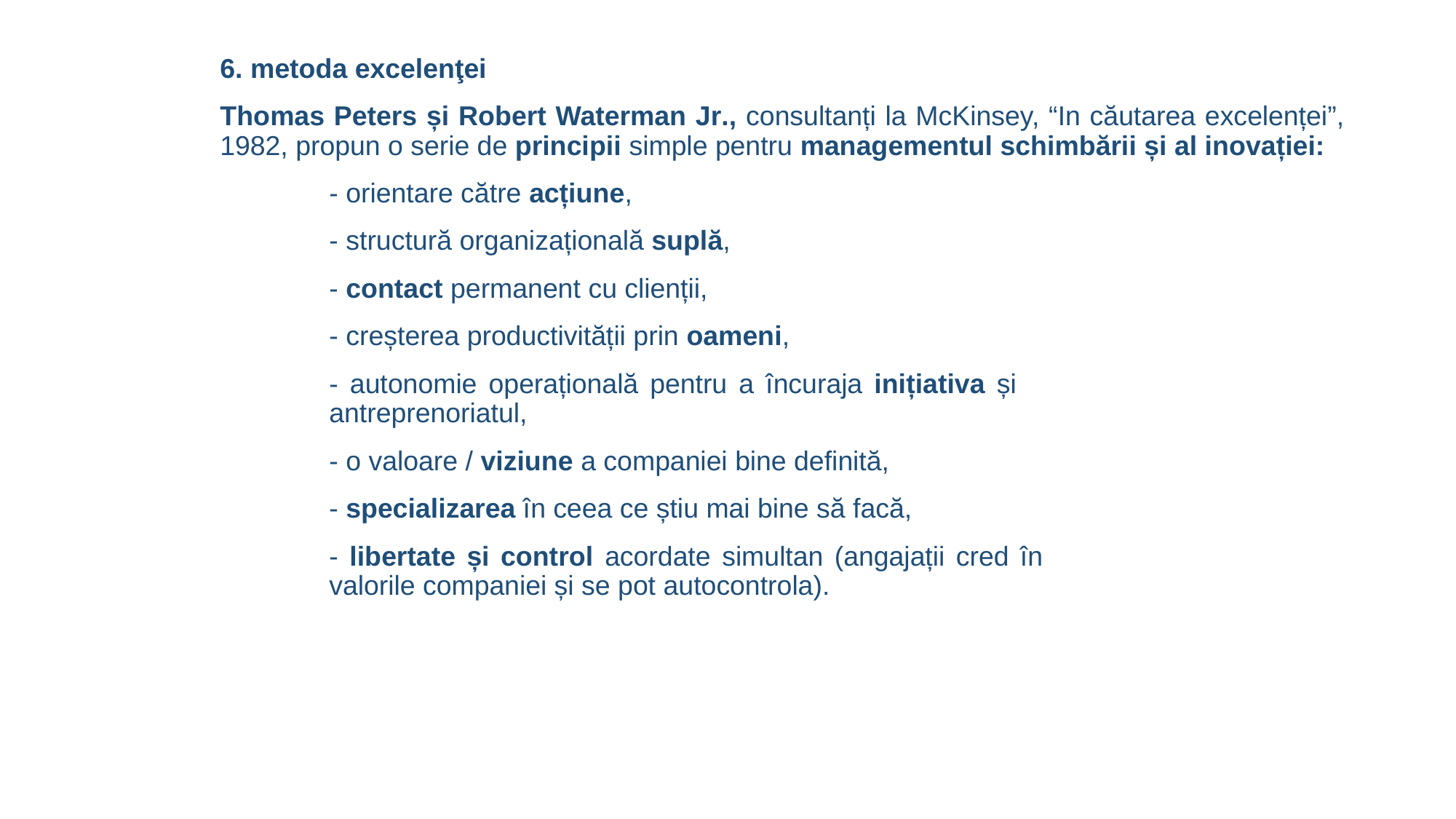

6. metoda excelenţei
	Thomas Peters și Robert Waterman Jr., consultanți la McKinsey, “In căutarea excelenței”, 	1982, propun o serie de principii simple pentru managementul schimbării și al inovației:
		- orientare către acțiune,
		- structură organizațională suplă,
		- contact permanent cu clienții,
		- creșterea productivității prin oameni,
		- autonomie operațională pentru a încuraja inițiativa și 					antreprenoriatul,
		- o valoare / viziune a companiei bine definită,
		- specializarea în ceea ce știu mai bine să facă,
		- libertate și control acordate simultan (angajații cred în 					valorile companiei și se pot autocontrola).